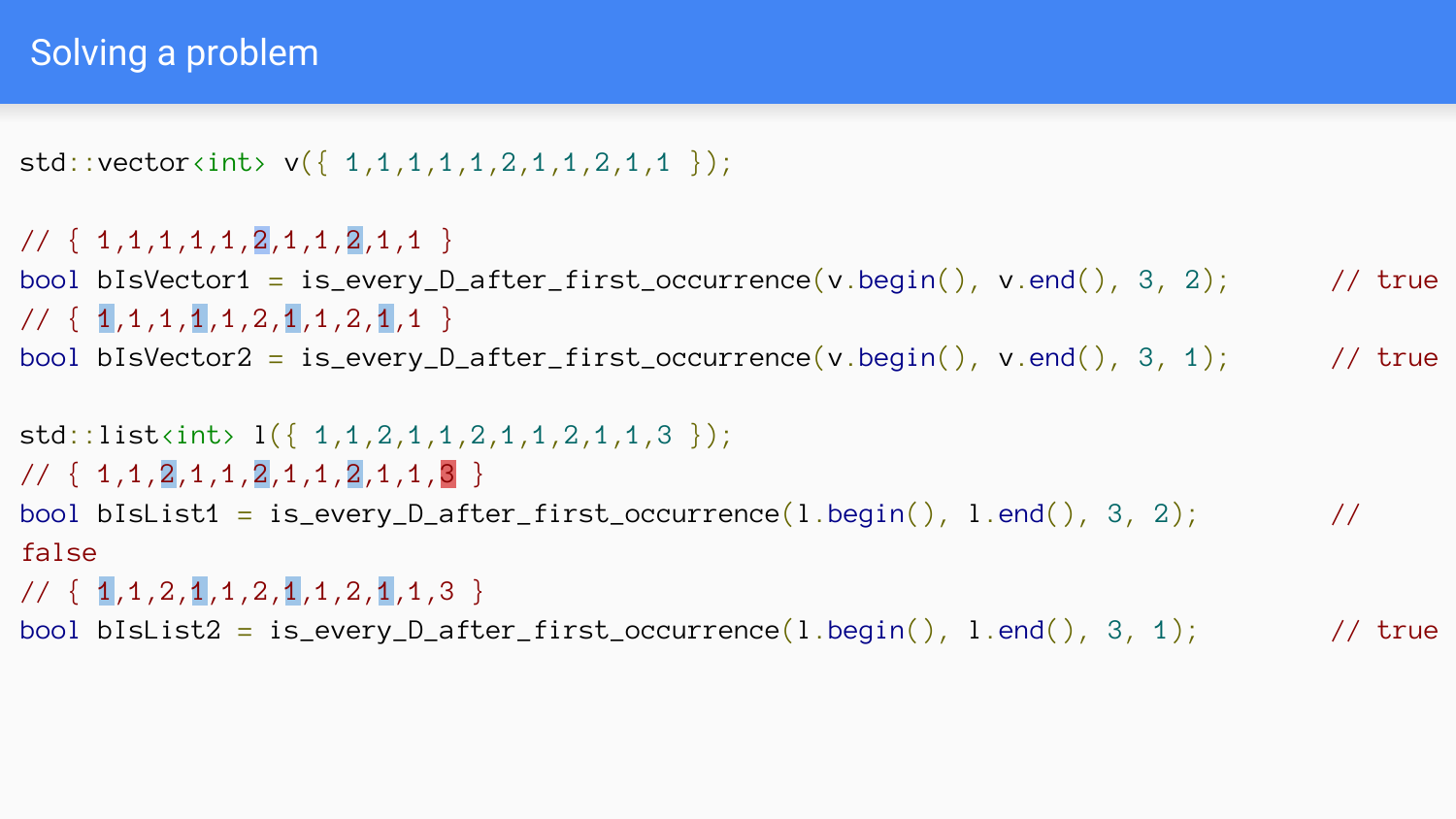

# Solving a problem
std::vector<int> v({ 1,1,1,1,1,2,1,1,2,1,1 });
// { 1,1,1,1,1,2,1,1,2,1,1 }
bool bIsVector1 = is_every_D_after_first_occurrence(v.begin(), v.end(), 3, 2);	// true
// { 1,1,1,1,1,2,1,1,2,1,1 }
bool bIsVector2 = is_every_D_after_first_occurrence(v.begin(), v.end(), 3, 1);	// true
std::list<int> l({ 1,1,2,1,1,2,1,1,2,1,1,3 });
// { 1,1,2,1,1,2,1,1,2,1,1,3 }
bool bIsList1 = is_every_D_after_first_occurrence(l.begin(), l.end(), 3, 2);	// false
// { 1,1,2,1,1,2,1,1,2,1,1,3 }
bool bIsList2 = is_every_D_after_first_occurrence(l.begin(), l.end(), 3, 1);	// true